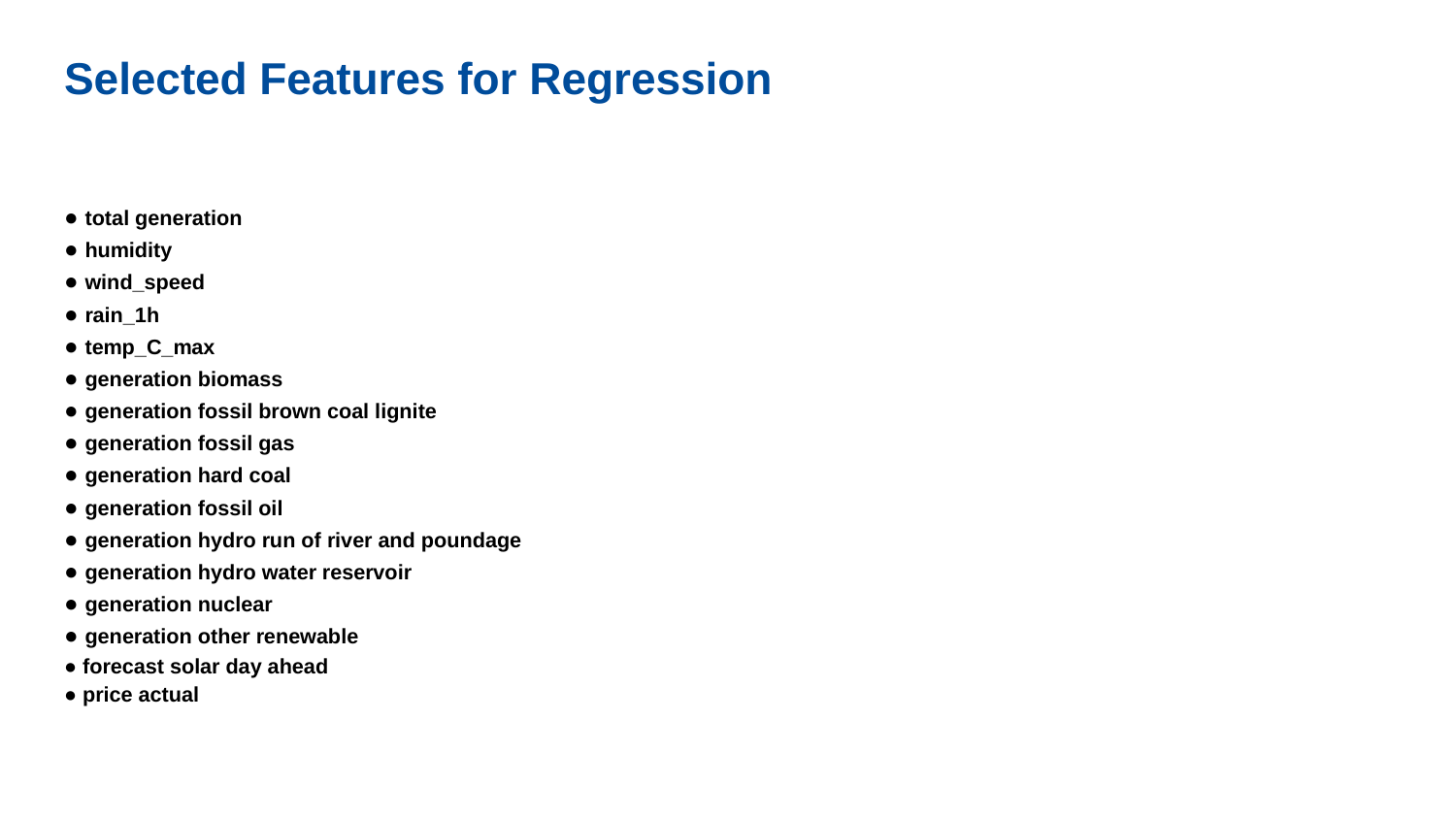

# Selected Features for Regression

● total generation
● humidity
● wind_speed
● rain_1h
● temp_C_max
● generation biomass
● generation fossil brown coal lignite
● generation fossil gas
● generation hard coal
● generation fossil oil
● generation hydro run of river and poundage
● generation hydro water reservoir
● generation nuclear
● generation other renewable
● forecast solar day ahead
● price actual